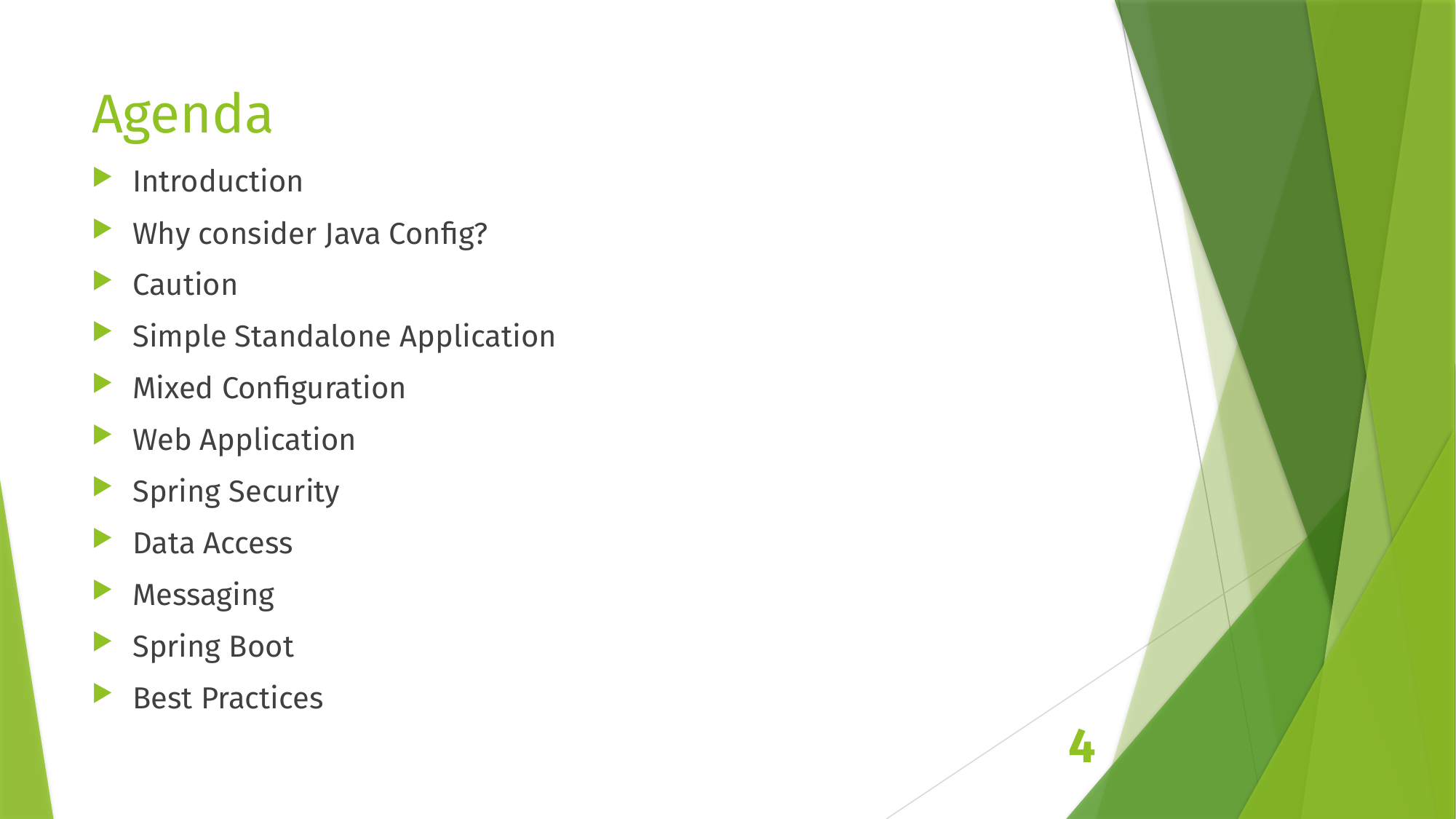

# Agenda
Introduction
Why consider Java Config?
Caution
Simple Standalone Application
Mixed Configuration
Web Application
Spring Security
Data Access
Messaging
Spring Boot
Best Practices
4